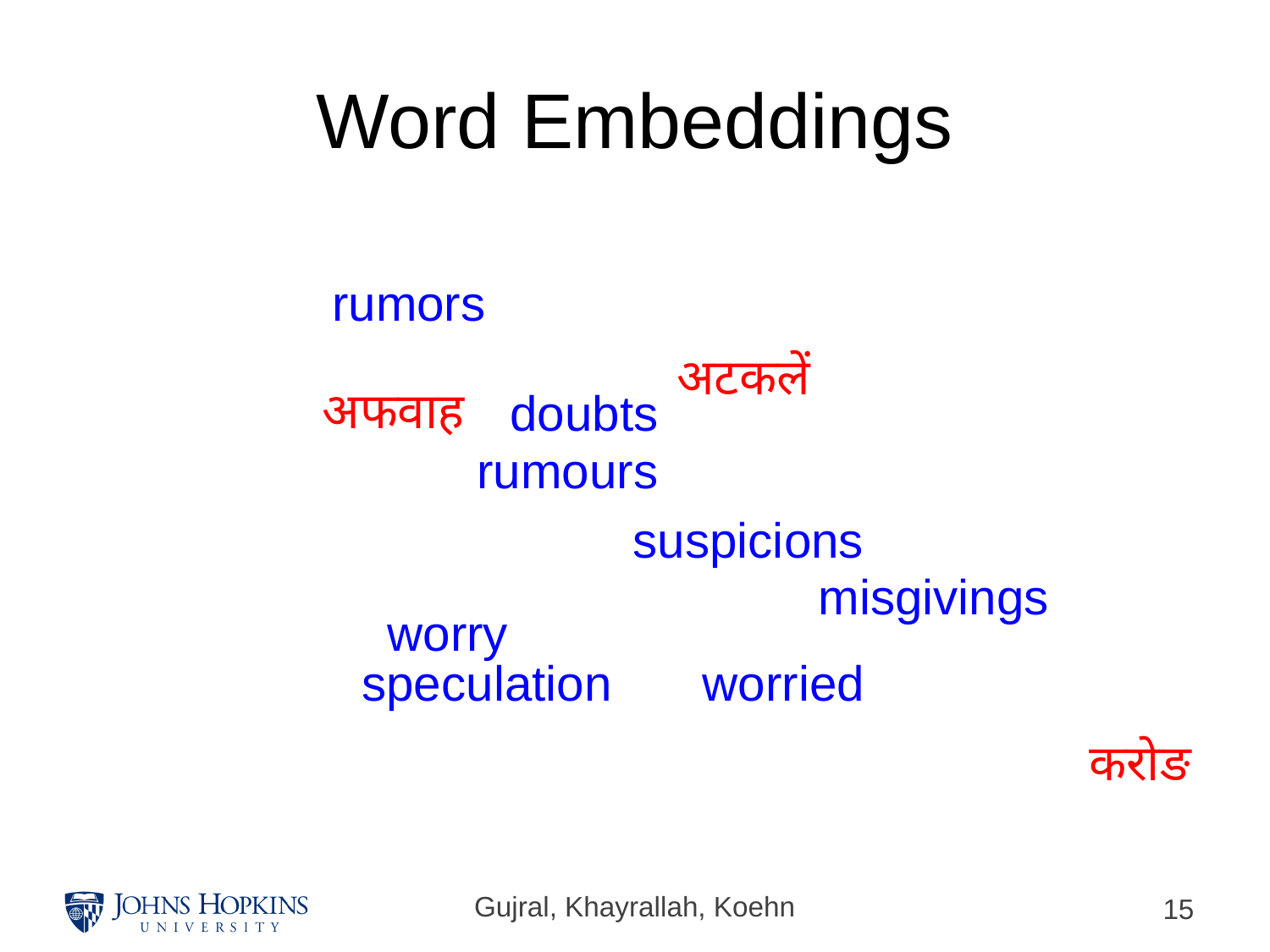

# Word Embeddings
rumors
अटकलें
अफवाह
doubts
rumours
suspicions
misgivings
worry
speculation
worried
करोङ
Gujral, Khayrallah, Koehn